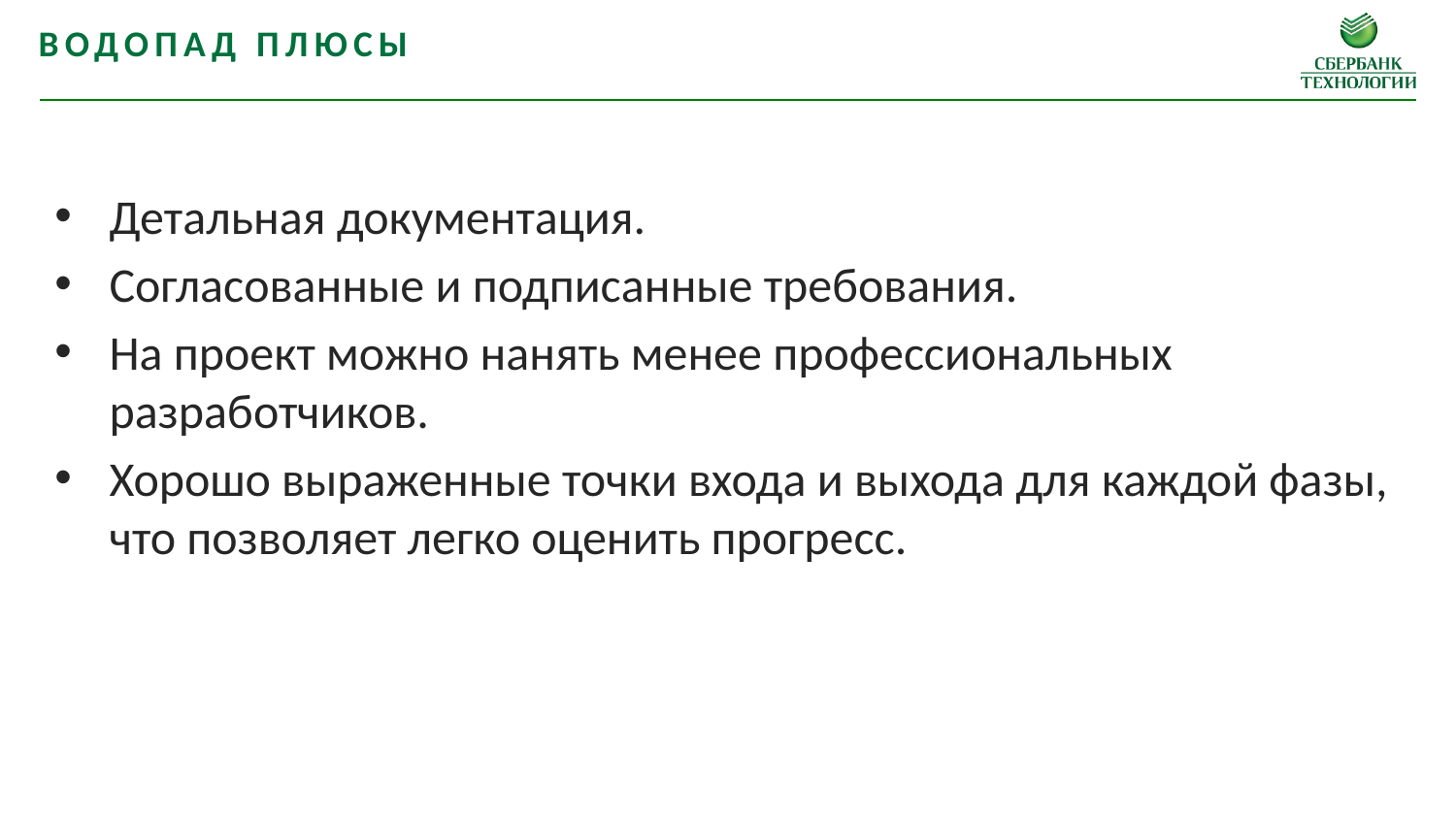

Водопад плюсы
Детальная документация.
Согласованные и подписанные требования.
На проект можно нанять менее профессиональных разработчиков.
Хорошо выраженные точки входа и выхода для каждой фазы, что позволяет легко оценить прогресс.